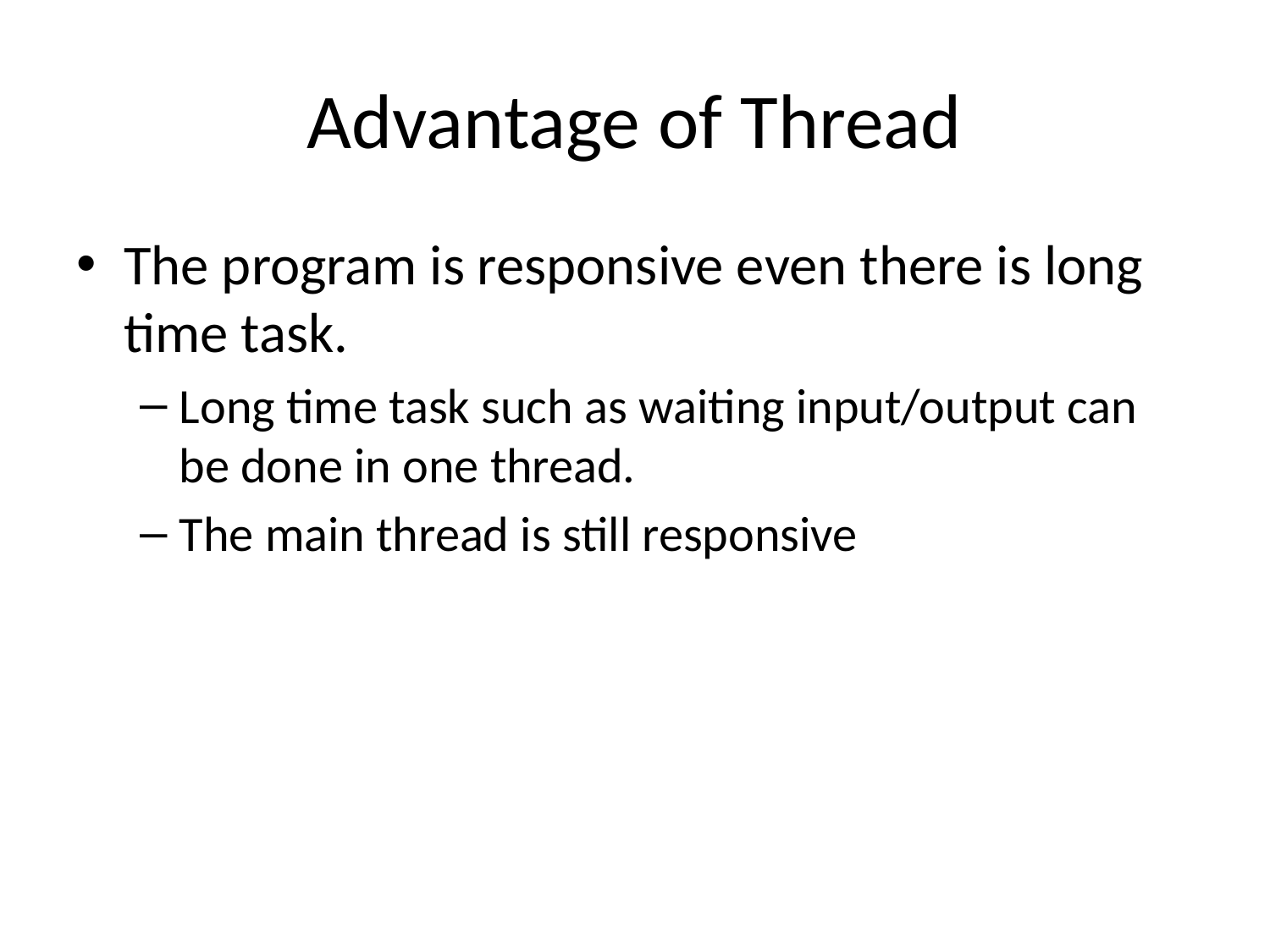

# Advantage of Thread
The program is responsive even there is long time task.
Long time task such as waiting input/output can be done in one thread.
The main thread is still responsive